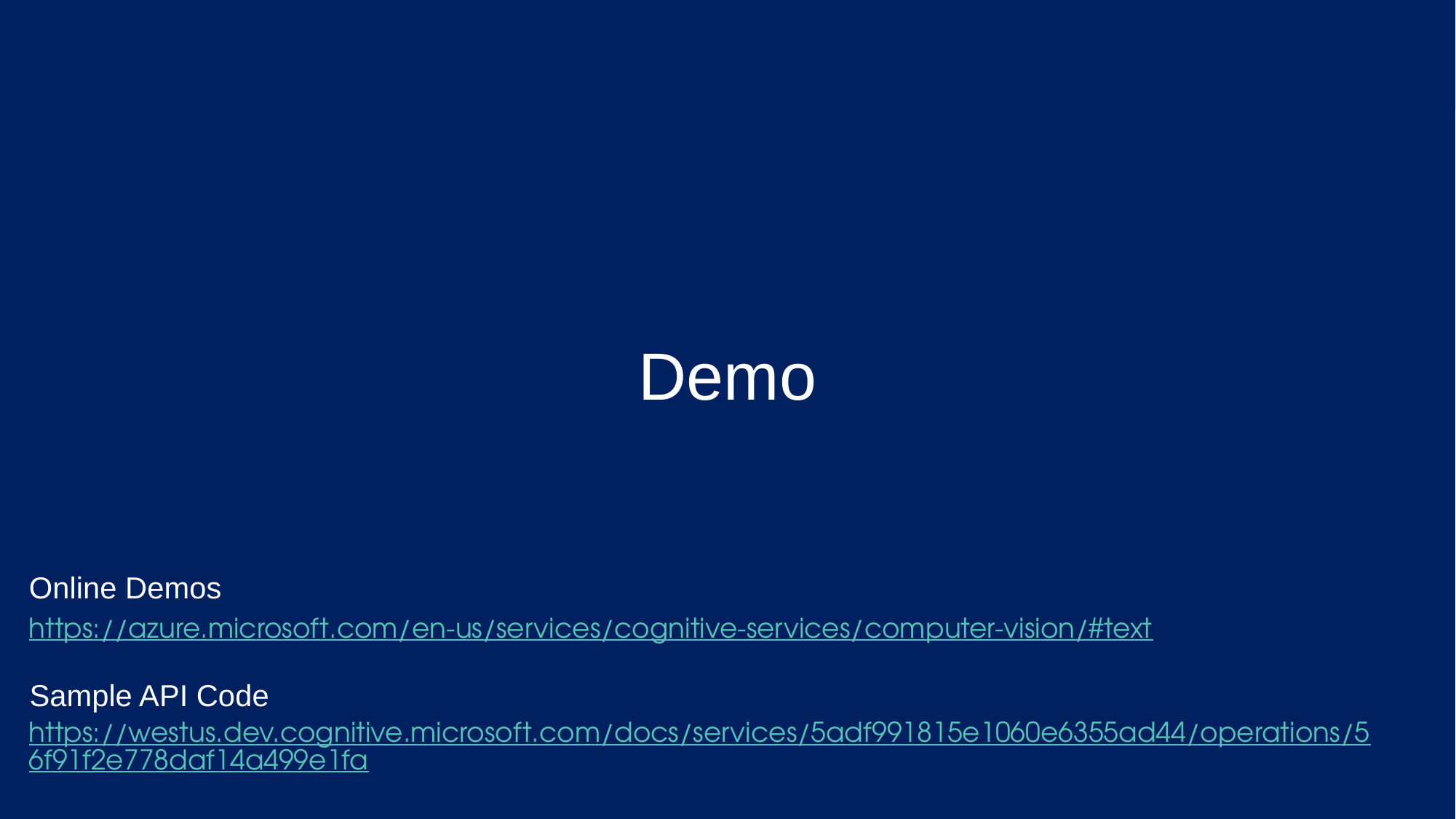

Demo
Online Demos
https://azure.microsoft.com/en-us/services/cognitive-services/computer-vision/#text
Sample API Code
https://westus.dev.cognitive.microsoft.com/docs/services/5adf991815e1060e6355ad44/operations/56f91f2e778daf14a499e1fa